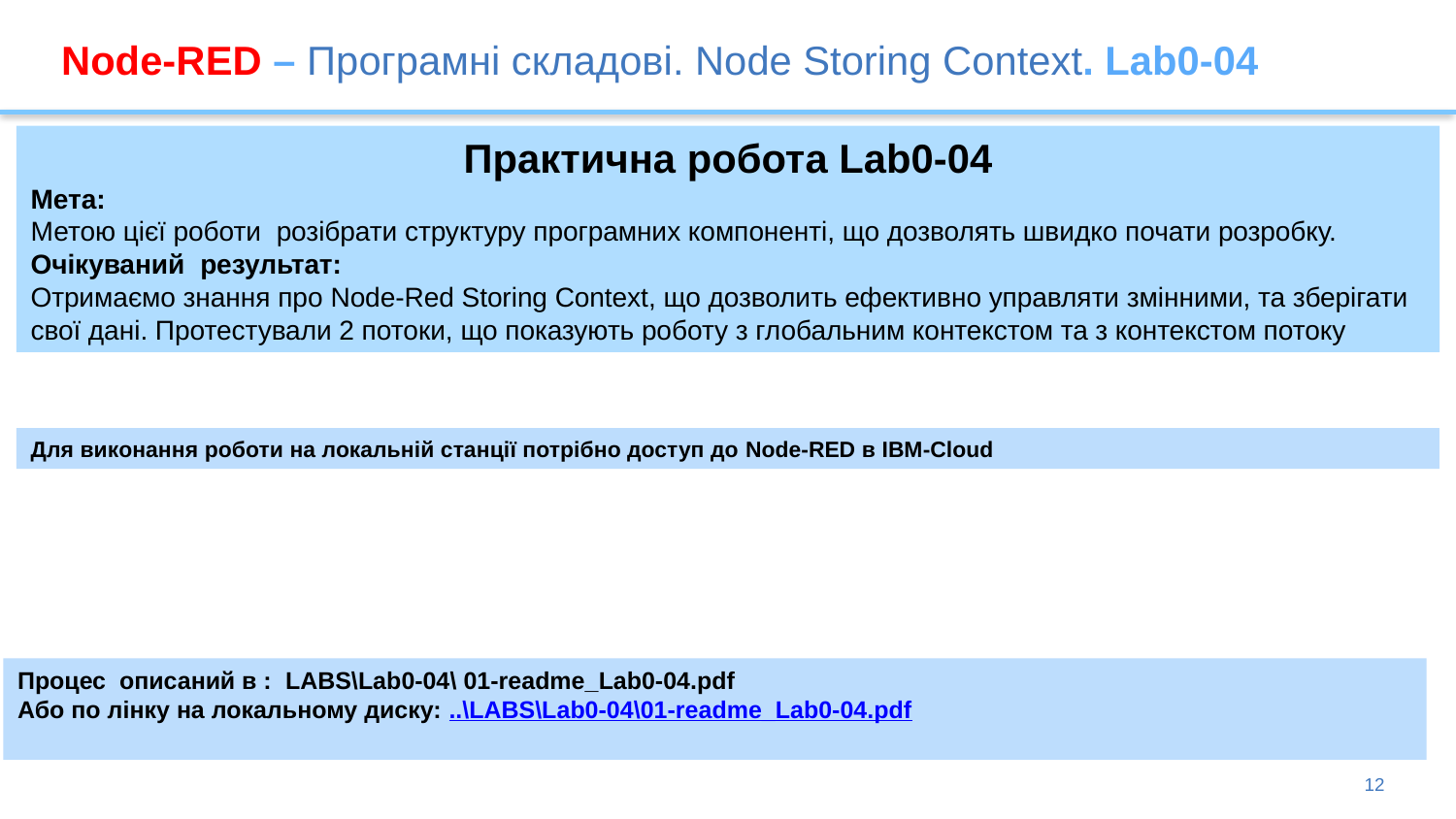

# Node-RED – Програмні складові. Node Storing Context. Lab0-04
Практична робота Lab0-04
Мета:
Метою цієї роботи  розібрати структуру програмних компоненті, що дозволять швидко почати розробку.
Очікуваний  результат:
Oтримаємо знання про Node-Red Storing Context, що дозволить ефективно управляти змінними, та зберігати свої дані. Протестували 2 потоки, що показують роботу з глобальним контекстом та з контекстом потоку
Для виконання роботи на локальній станції потрібно доступ до Node-RED в IBM-Cloud
Процес  описаний в :  LABS\Lab0-04\ 01-readme_Lab0-04.pdf
Або по лінку на локальному диску: ..\LABS\Lab0-04\01-readme_Lab0-04.pdf